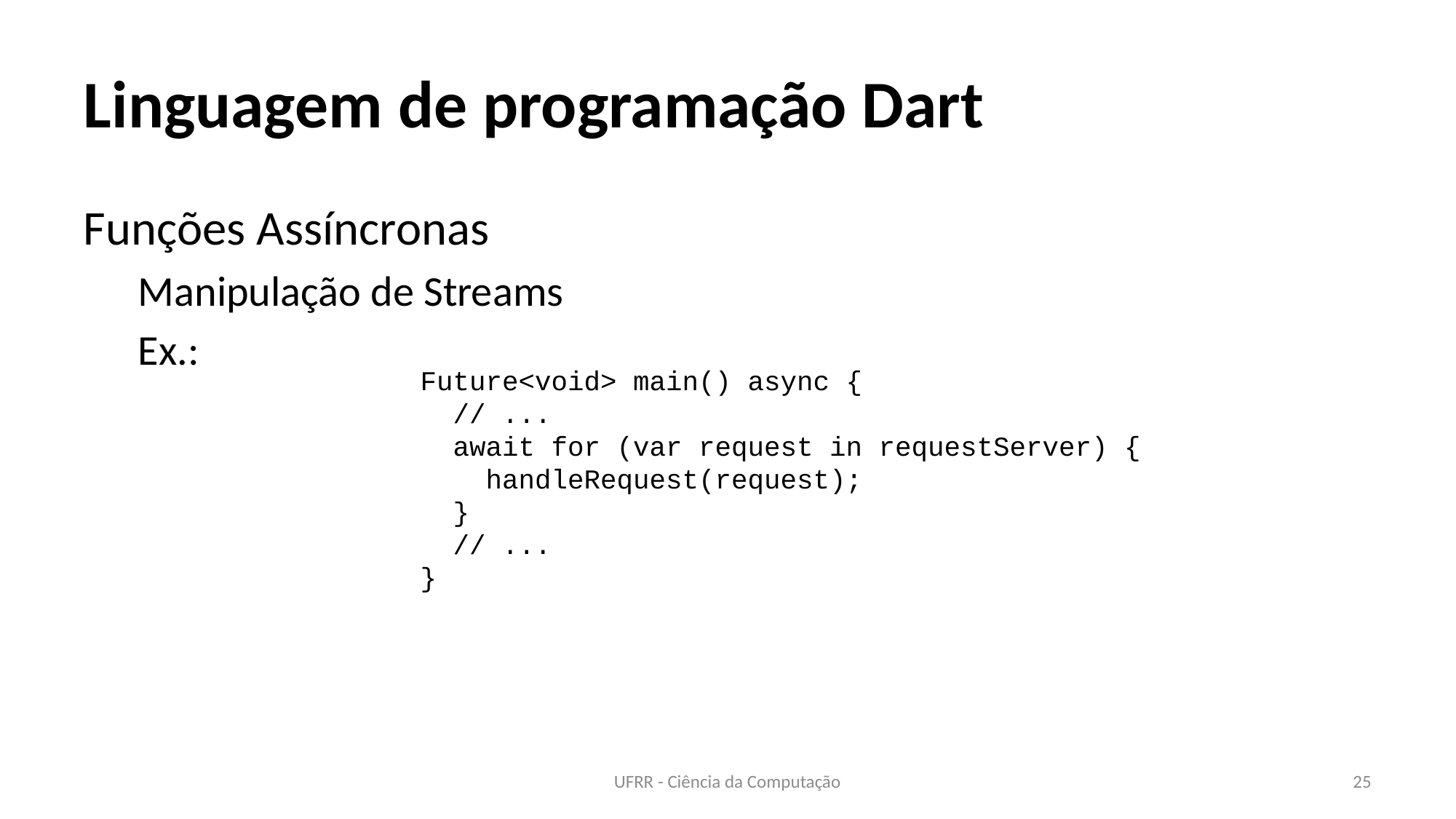

# Linguagem de programação Dart
Funções Assíncronas
Manipulação de Streams
Ex.:

Future<void> main() async {
  // ...
  await for (var request in requestServer) {
    handleRequest(request);
  }
  // ...
}
UFRR - Ciência da Computação
25